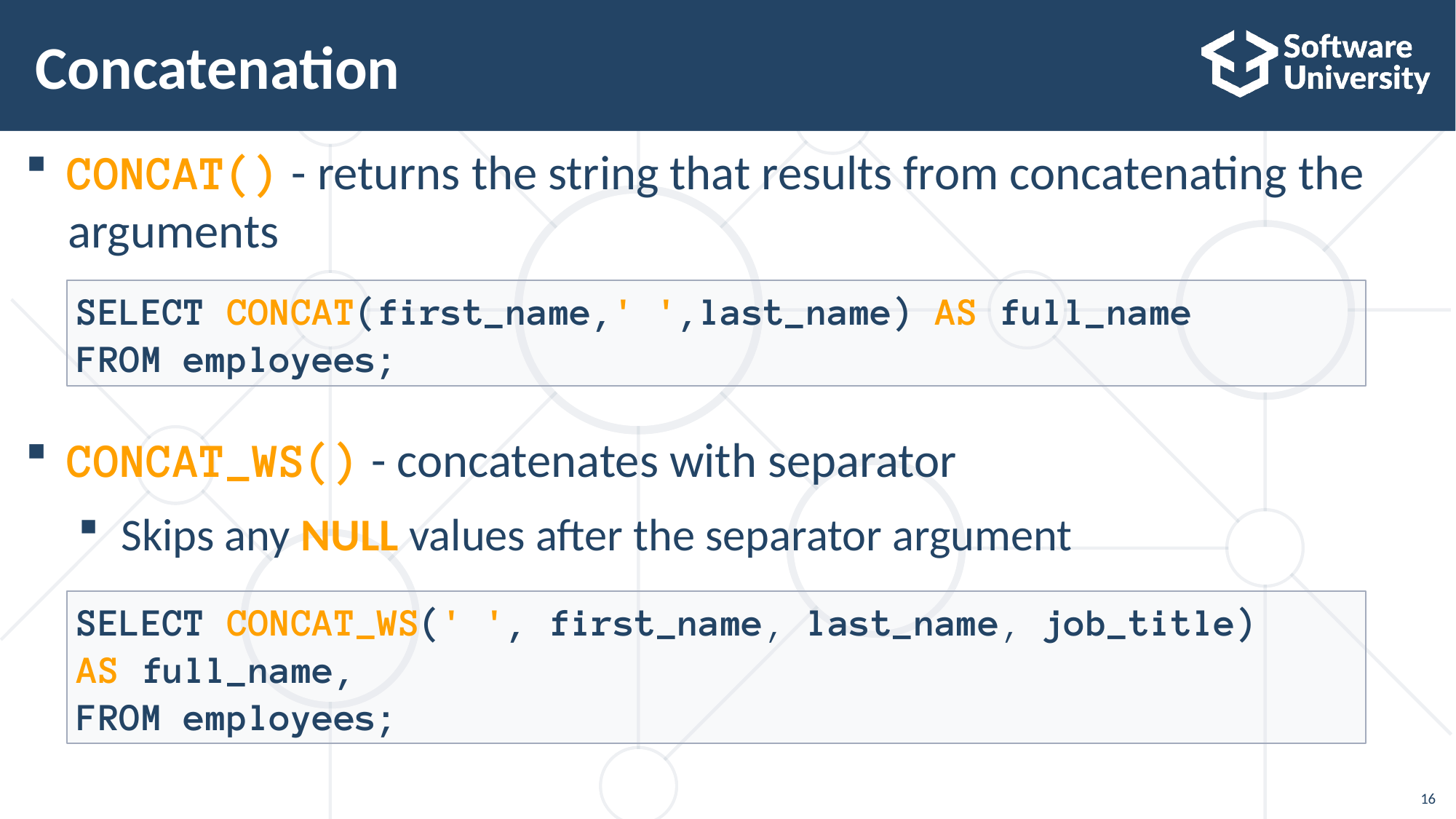

# Concatenation
CONCAT() - returns the string that results from concatenating the arguments

CONCAT_WS() - concatenates with separator
Skips any NULL values after the separator argument

SELECT CONCAT(first_name,' ',last_name) AS full_name
FROM employees;
SELECT CONCAT_WS(' ', first_name, last_name, job_title)
AS full_name,
FROM employees;
16